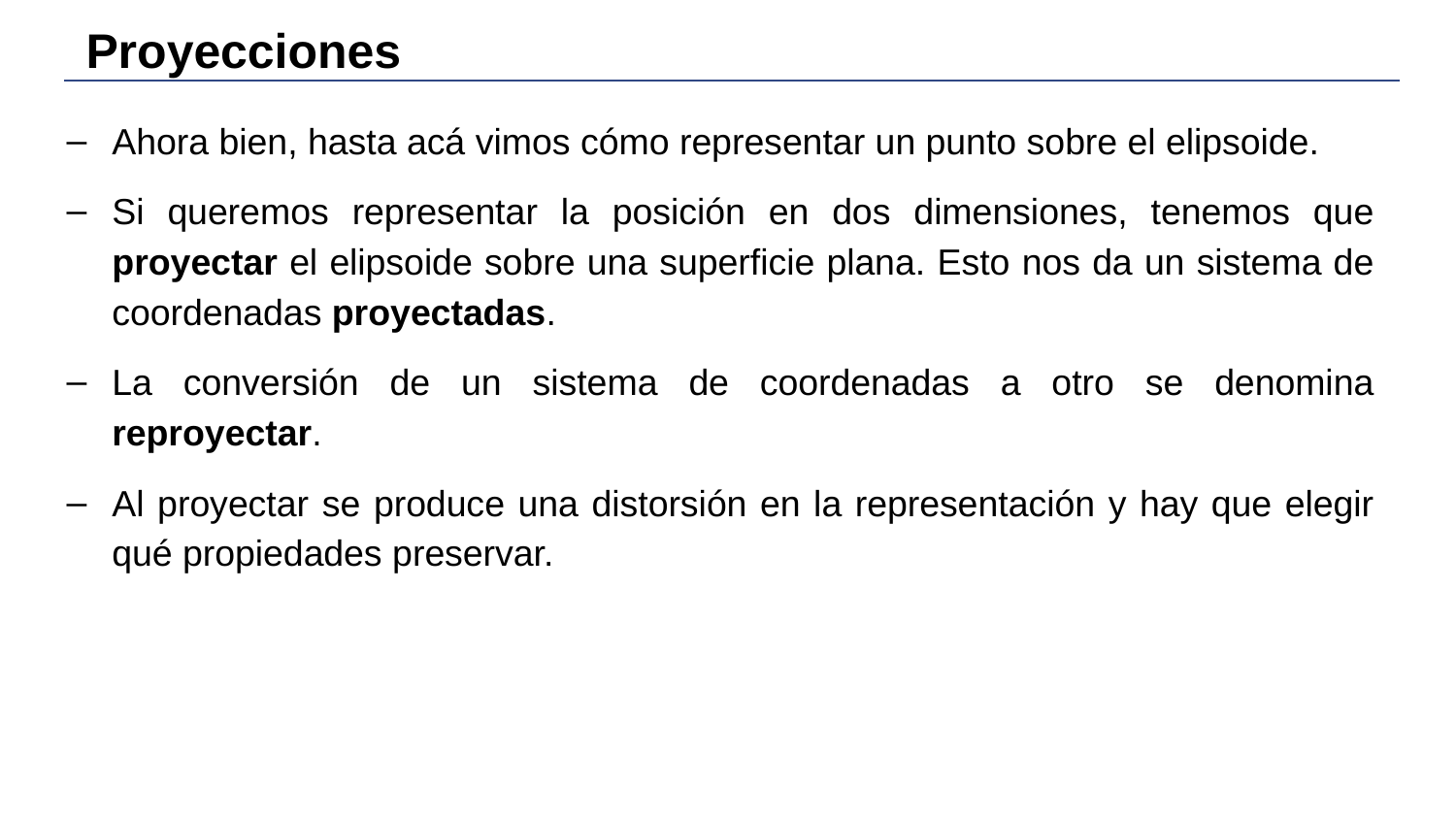

# Proyecciones
Ahora bien, hasta acá vimos cómo representar un punto sobre el elipsoide.
Si queremos representar la posición en dos dimensiones, tenemos que proyectar el elipsoide sobre una superficie plana. Esto nos da un sistema de coordenadas proyectadas.
La conversión de un sistema de coordenadas a otro se denomina reproyectar.
Al proyectar se produce una distorsión en la representación y hay que elegir qué propiedades preservar.